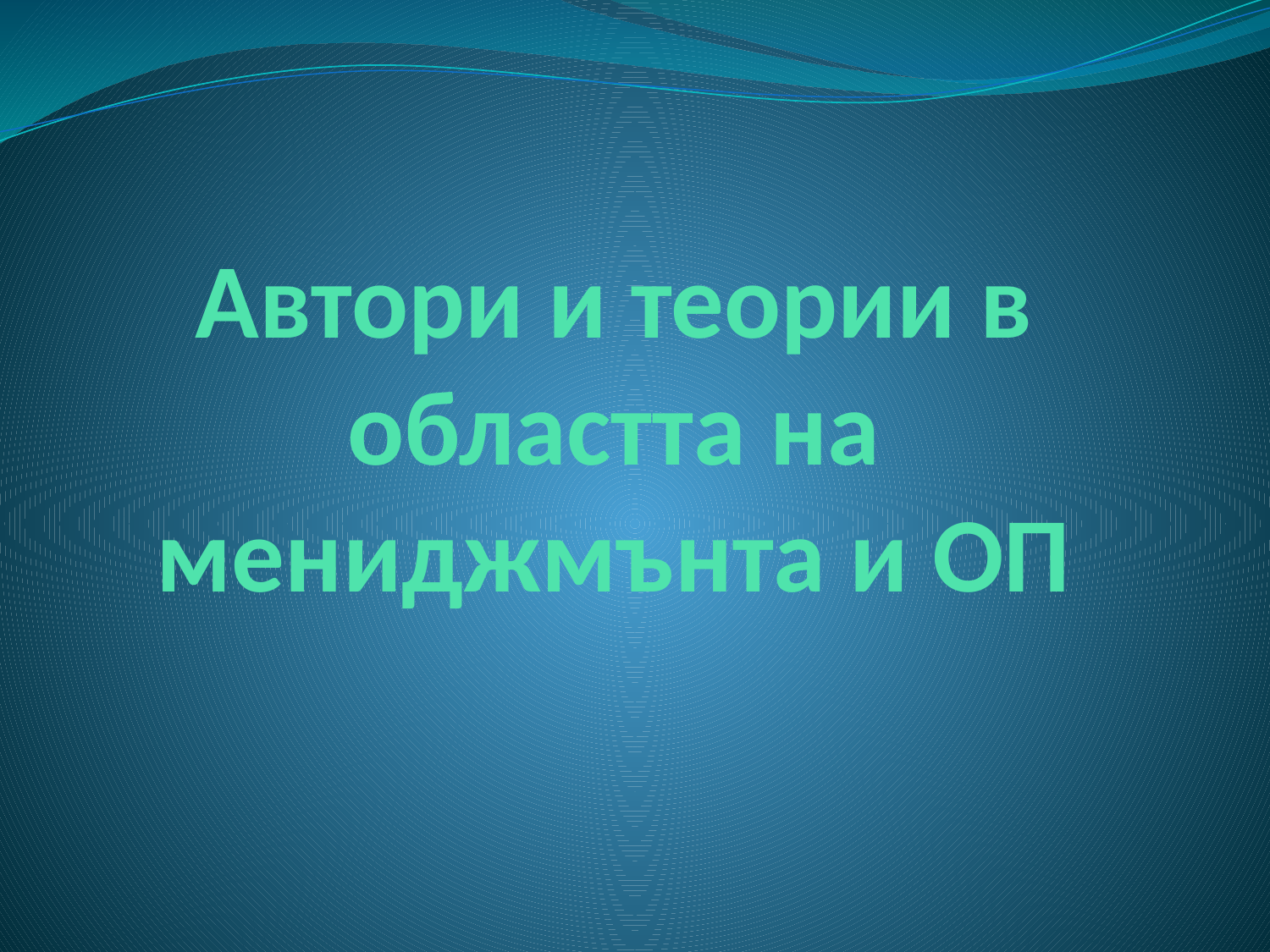

# Автори и теории в областта на мениджмънта и ОП